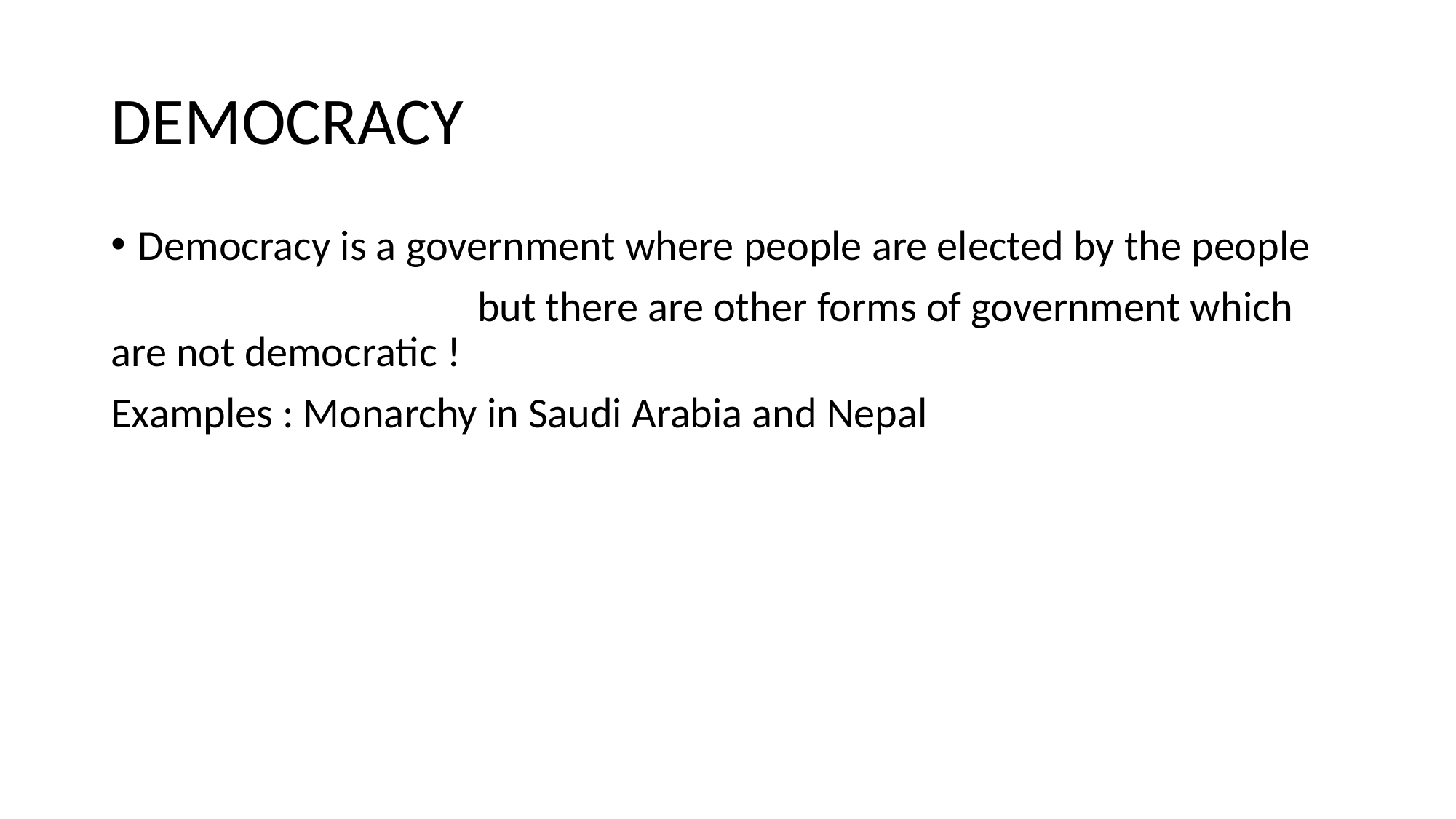

# DEMOCRACY
Democracy is a government where people are elected by the people
                                      but there are other forms of government which are not democratic !
Examples : Monarchy in Saudi Arabia and Nepal